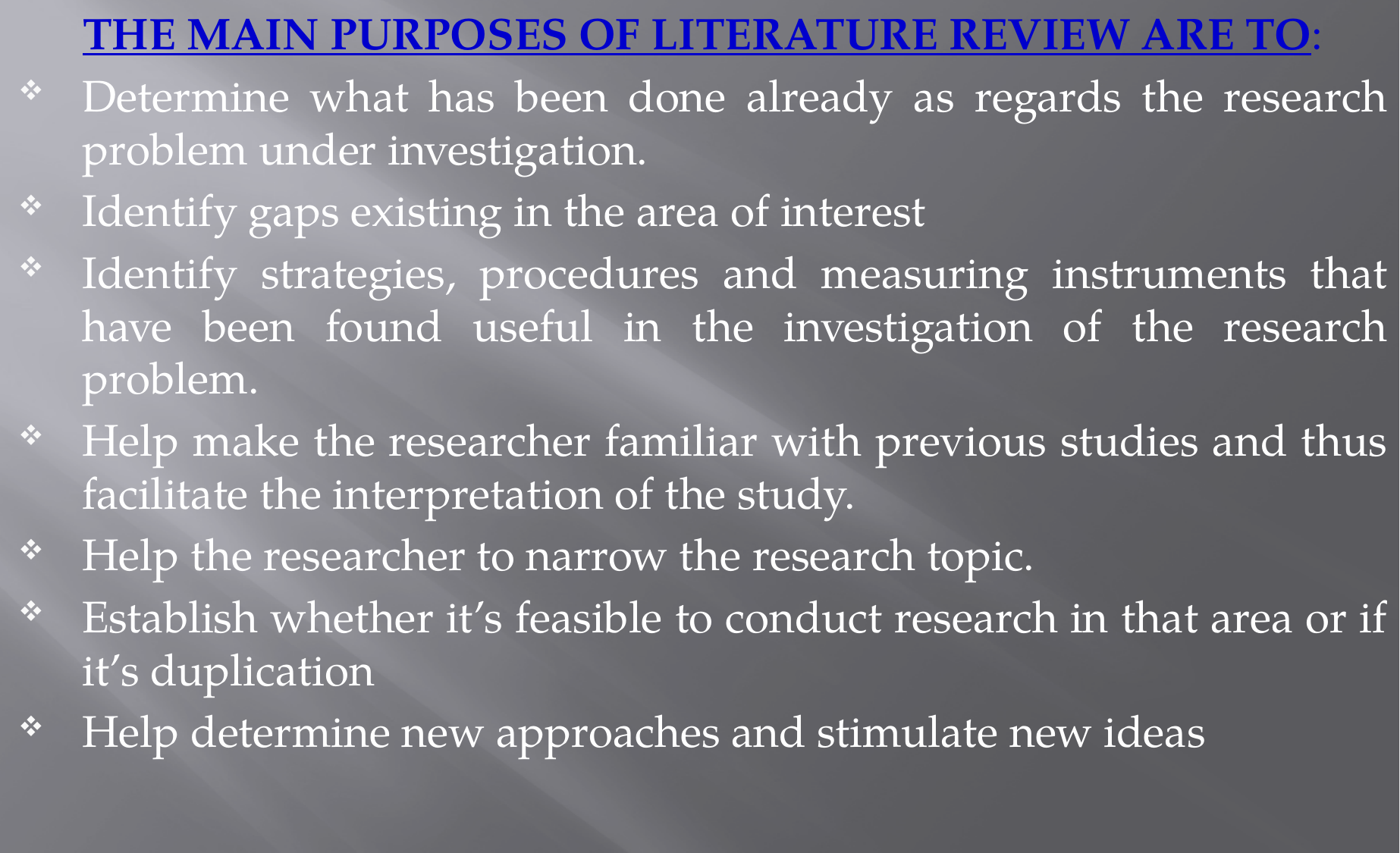

THE MAIN PURPOSES OF LITERATURE REVIEW ARE TO:
Determine what has been done already as regards the research problem under investigation.
Identify gaps existing in the area of interest
Identify strategies, procedures and measuring instruments that have been found useful in the investigation of the research problem.
Help make the researcher familiar with previous studies and thus facilitate the interpretation of the study.
Help the researcher to narrow the research topic.
Establish whether it’s feasible to conduct research in that area or if it’s duplication
Help determine new approaches and stimulate new ideas